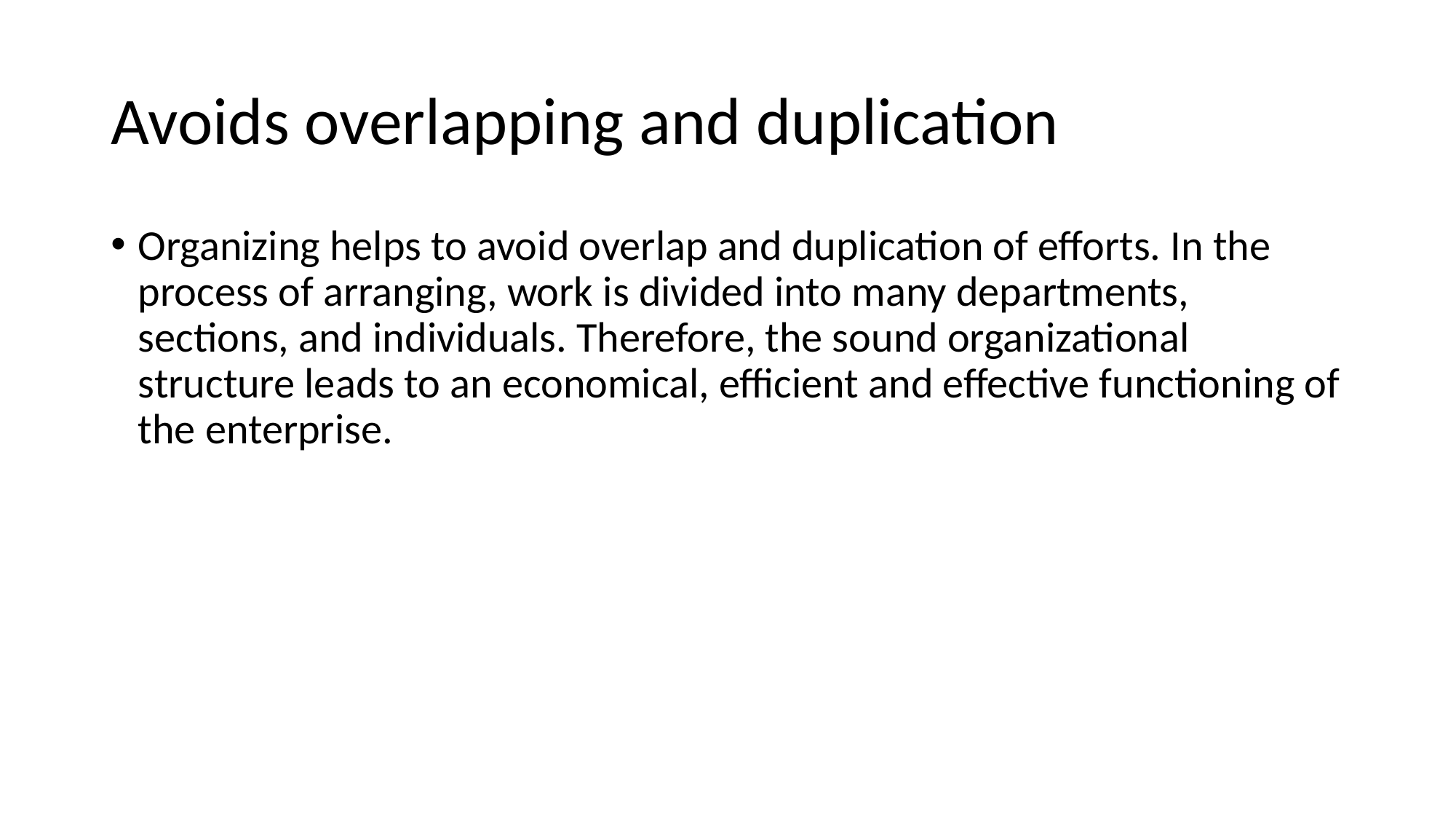

# Avoids overlapping and duplication
Organizing helps to avoid overlap and duplication of efforts. In the process of arranging, work is divided into many departments, sections, and individuals. Therefore, the sound organizational structure leads to an economical, efficient and effective functioning of the enterprise.